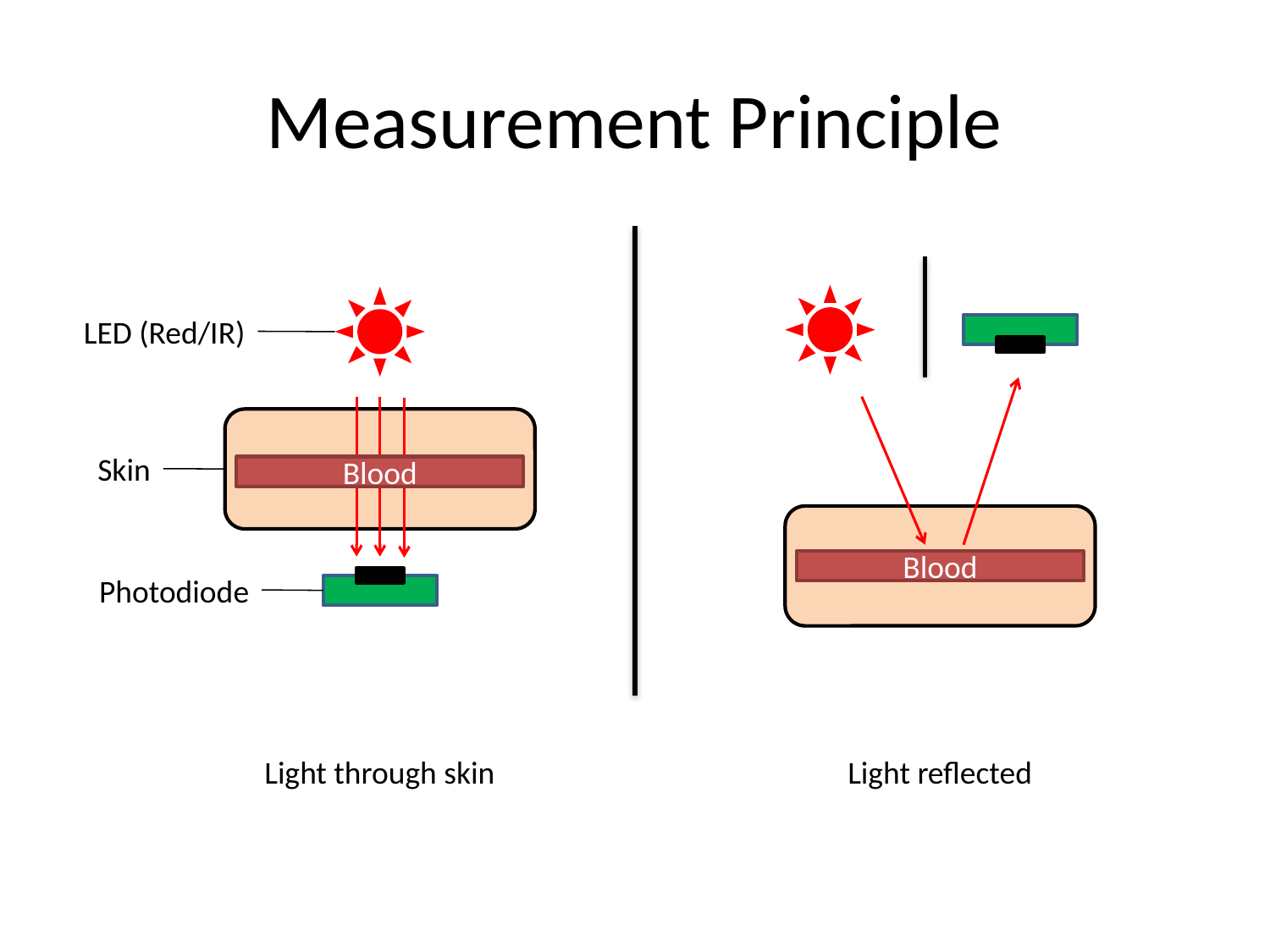

# Measurement Principle

Blood

LED (Red/IR)

Skin
Blood
Photodiode

Light through skin
Light reflected